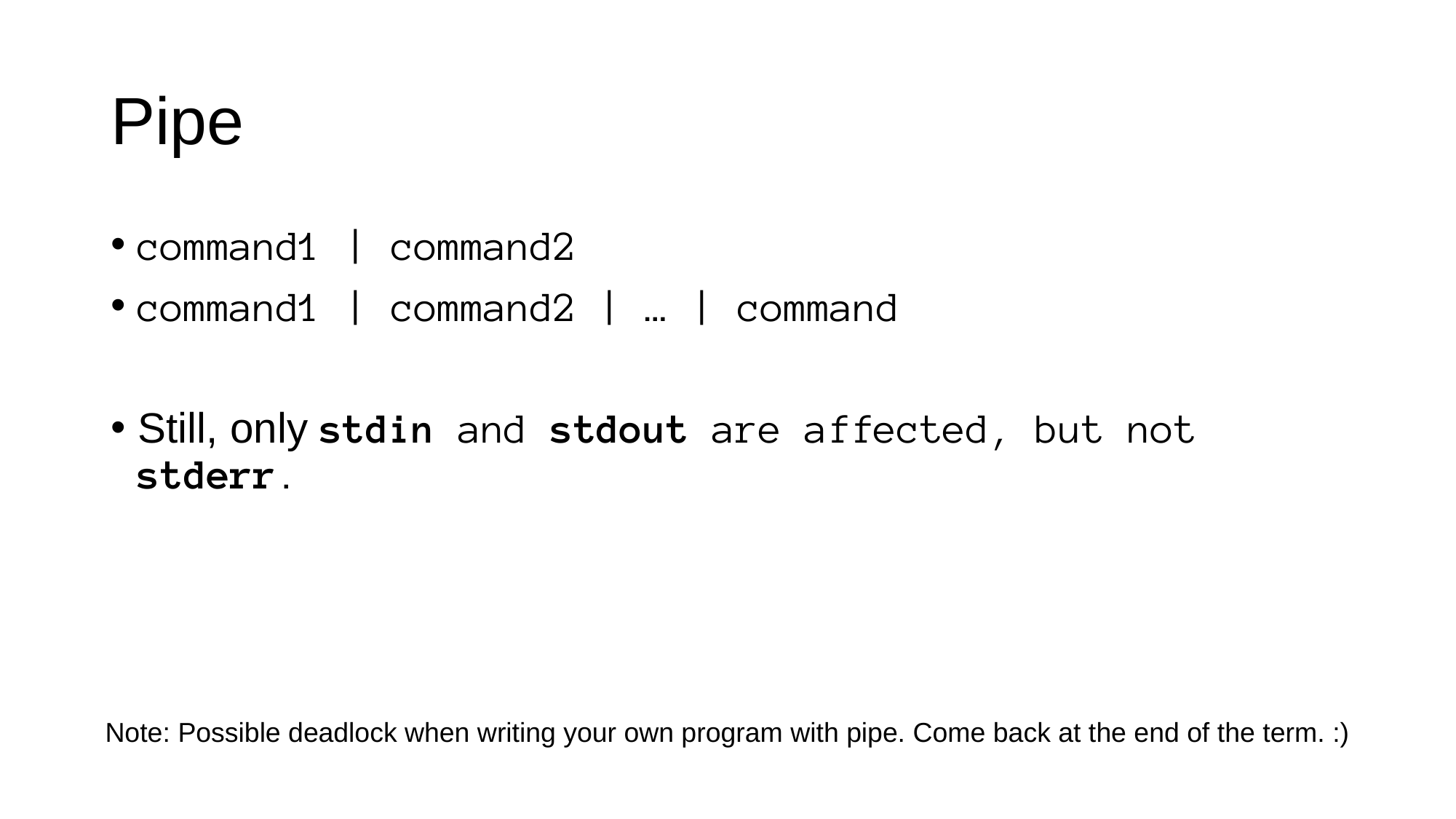

# Pipe
command1 | command2
command1 | command2 | … | command

Still, only stdin and stdout are affected, but not stderr.

Note: Possible deadlock when writing your own program with pipe. Come back at the end of the term. :)